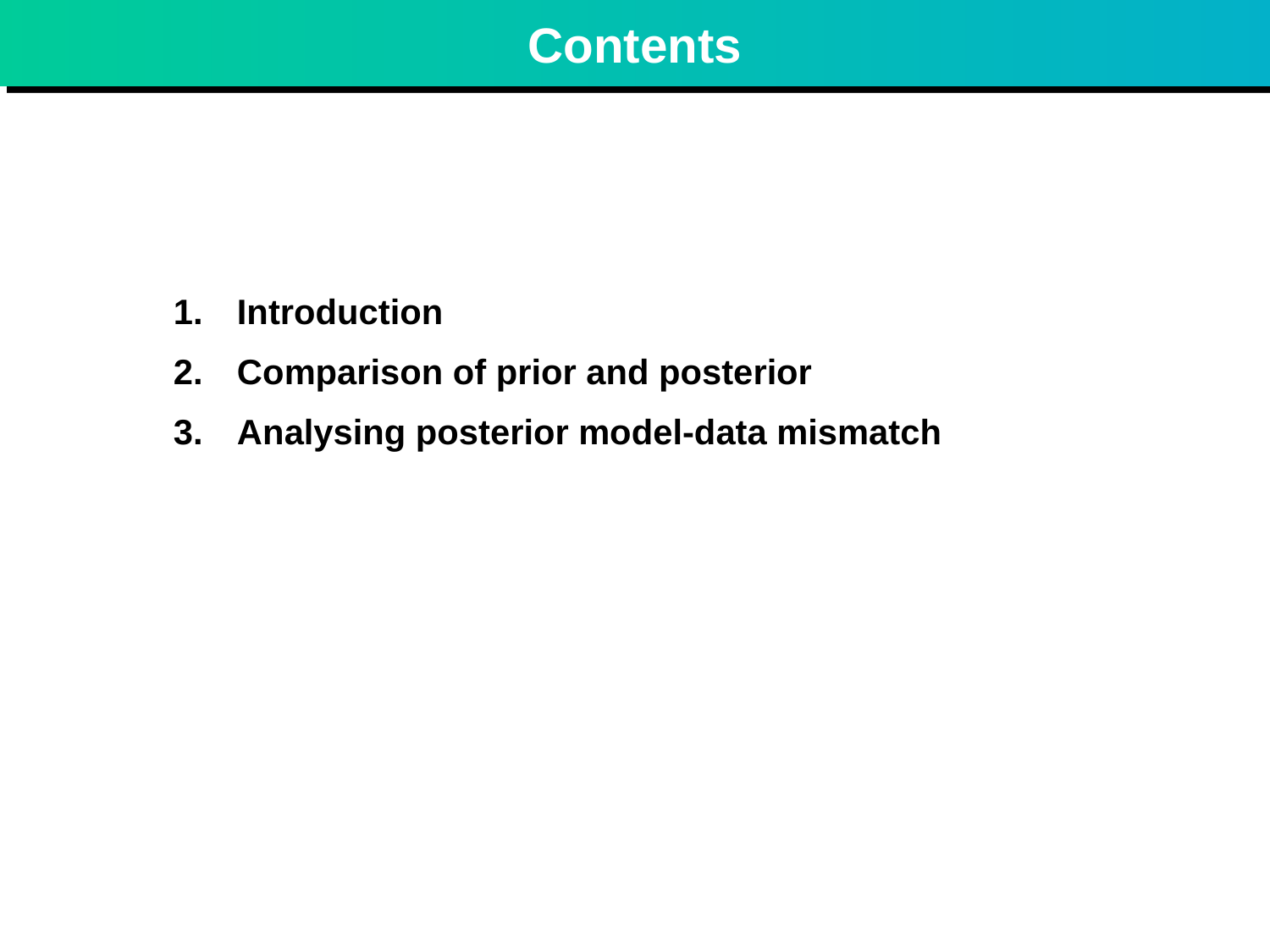

# Contents
Introduction
Comparison of prior and posterior
Analysing posterior model-data mismatch